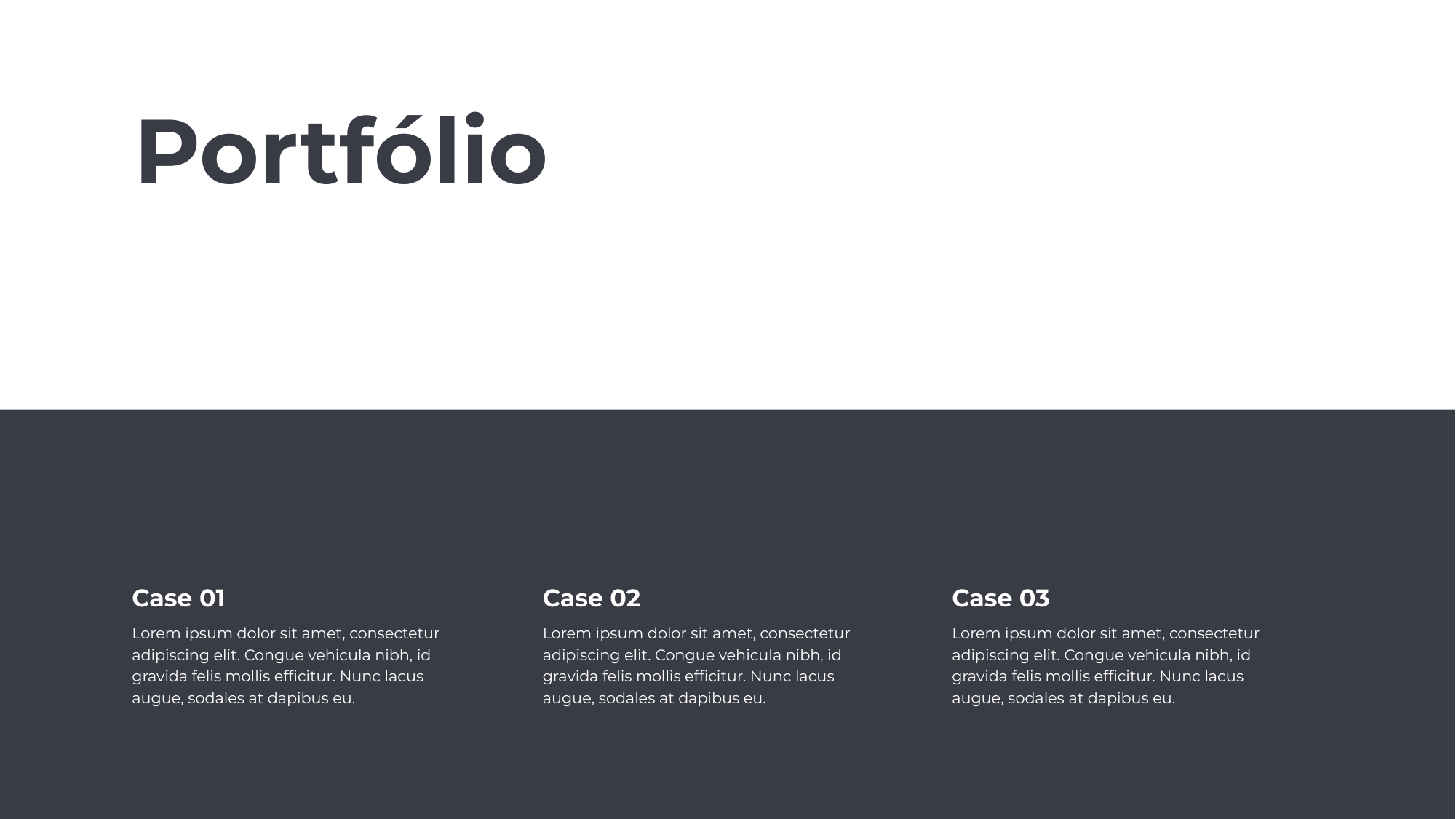

Portfólio

Case 01
Case 02
Case 03
Lorem ipsum dolor sit amet, consectetur adipiscing elit. Congue vehicula nibh, id gravida felis mollis efficitur. Nunc lacus augue, sodales at dapibus eu.
Lorem ipsum dolor sit amet, consectetur adipiscing elit. Congue vehicula nibh, id gravida felis mollis efficitur. Nunc lacus augue, sodales at dapibus eu.
Lorem ipsum dolor sit amet, consectetur adipiscing elit. Congue vehicula nibh, id gravida felis mollis efficitur. Nunc lacus augue, sodales at dapibus eu.